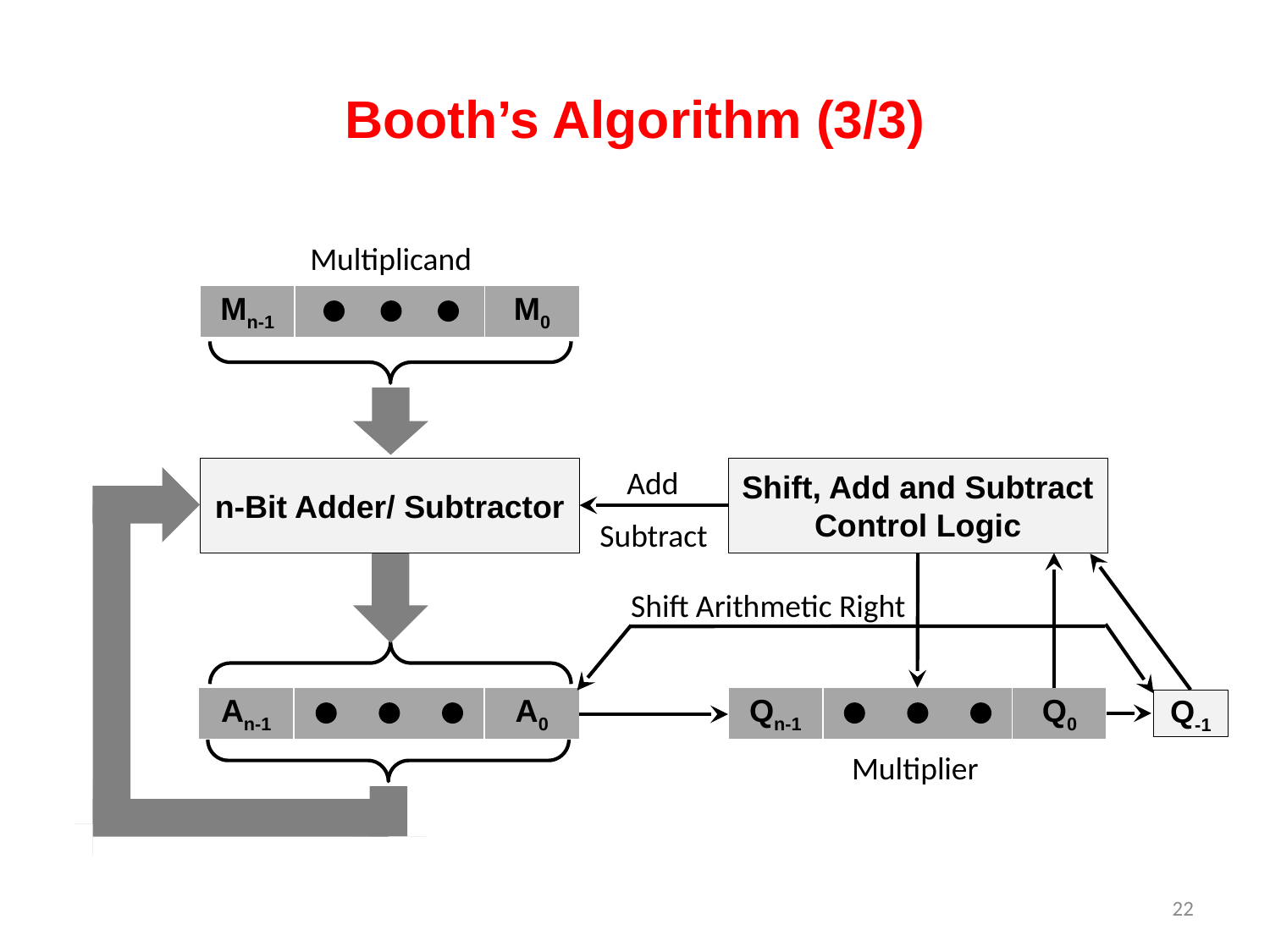

# Booth’s Algorithm (3/3)

Multiplicand
| Mn-1 |  | M0 |
| --- | --- | --- |

Add
n-Bit Adder/ Subtractor
Shift, Add and Subtract
Control Logic

Subtract

Shift Arithmetic Right

| An-1 |  | A0 |
| --- | --- | --- |
| Qn-1 |  | Q0 |
| --- | --- | --- |
Q-1

Multiplier

22